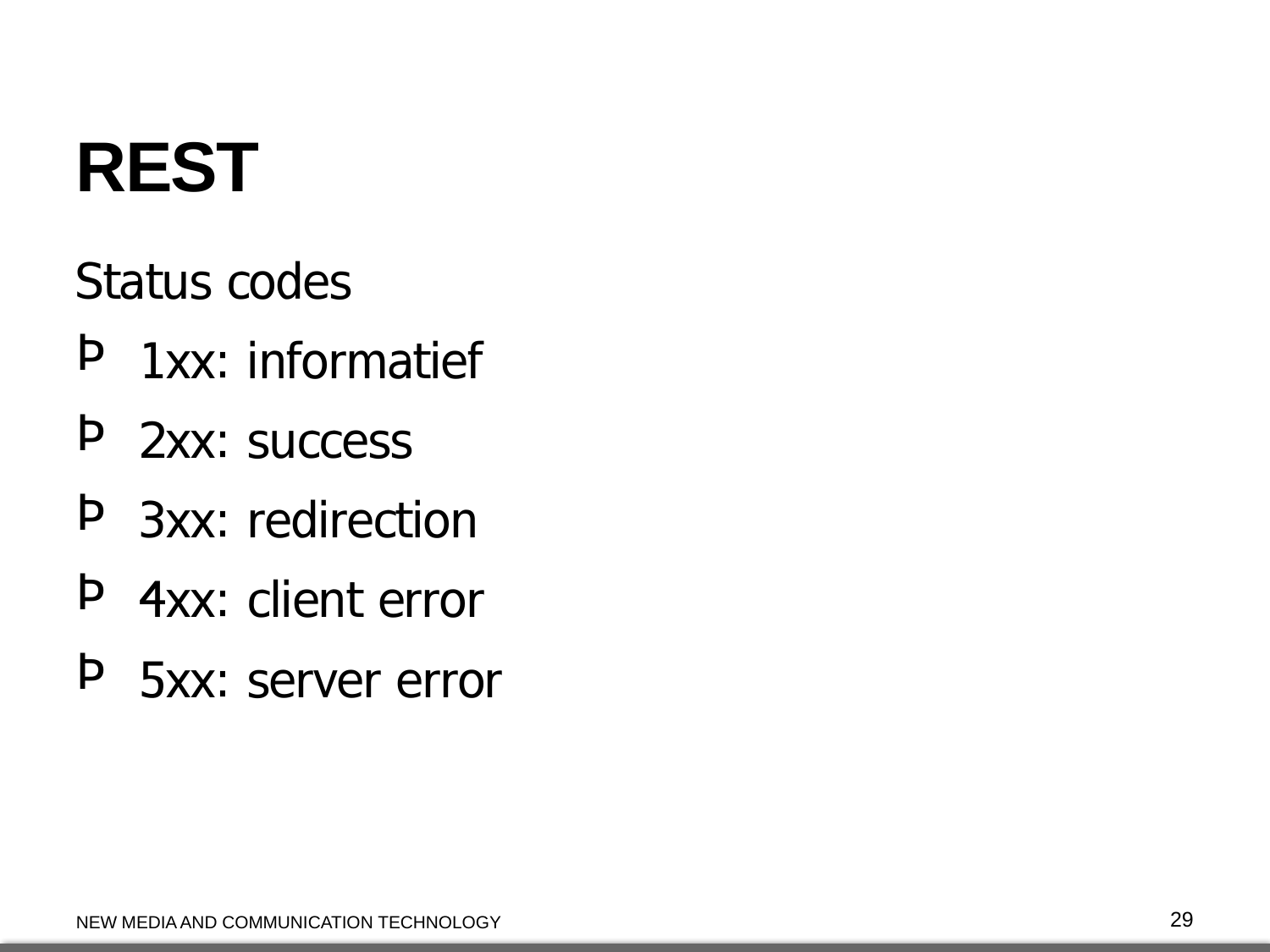

# REST
Status codes
1xx: informatief
2xx: success
3xx: redirection
4xx: client error
5xx: server error

29